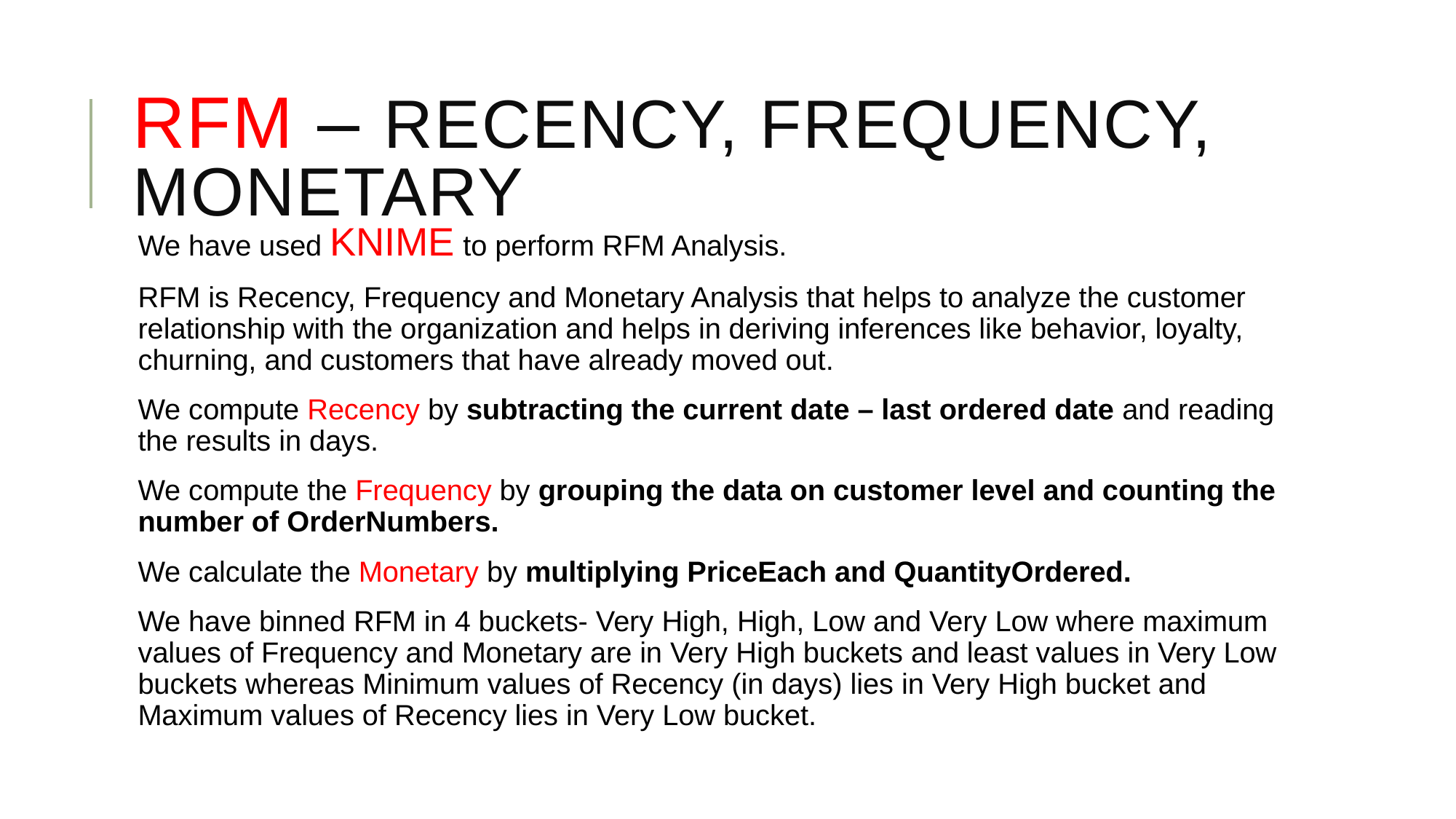

# RFM – recency, frequency, monetary
We have used KNIME to perform RFM Analysis.
RFM is Recency, Frequency and Monetary Analysis that helps to analyze the customer relationship with the organization and helps in deriving inferences like behavior, loyalty, churning, and customers that have already moved out.
We compute Recency by subtracting the current date – last ordered date and reading the results in days.
We compute the Frequency by grouping the data on customer level and counting the number of OrderNumbers.
We calculate the Monetary by multiplying PriceEach and QuantityOrdered.
We have binned RFM in 4 buckets- Very High, High, Low and Very Low where maximum values of Frequency and Monetary are in Very High buckets and least values in Very Low buckets whereas Minimum values of Recency (in days) lies in Very High bucket and Maximum values of Recency lies in Very Low bucket.